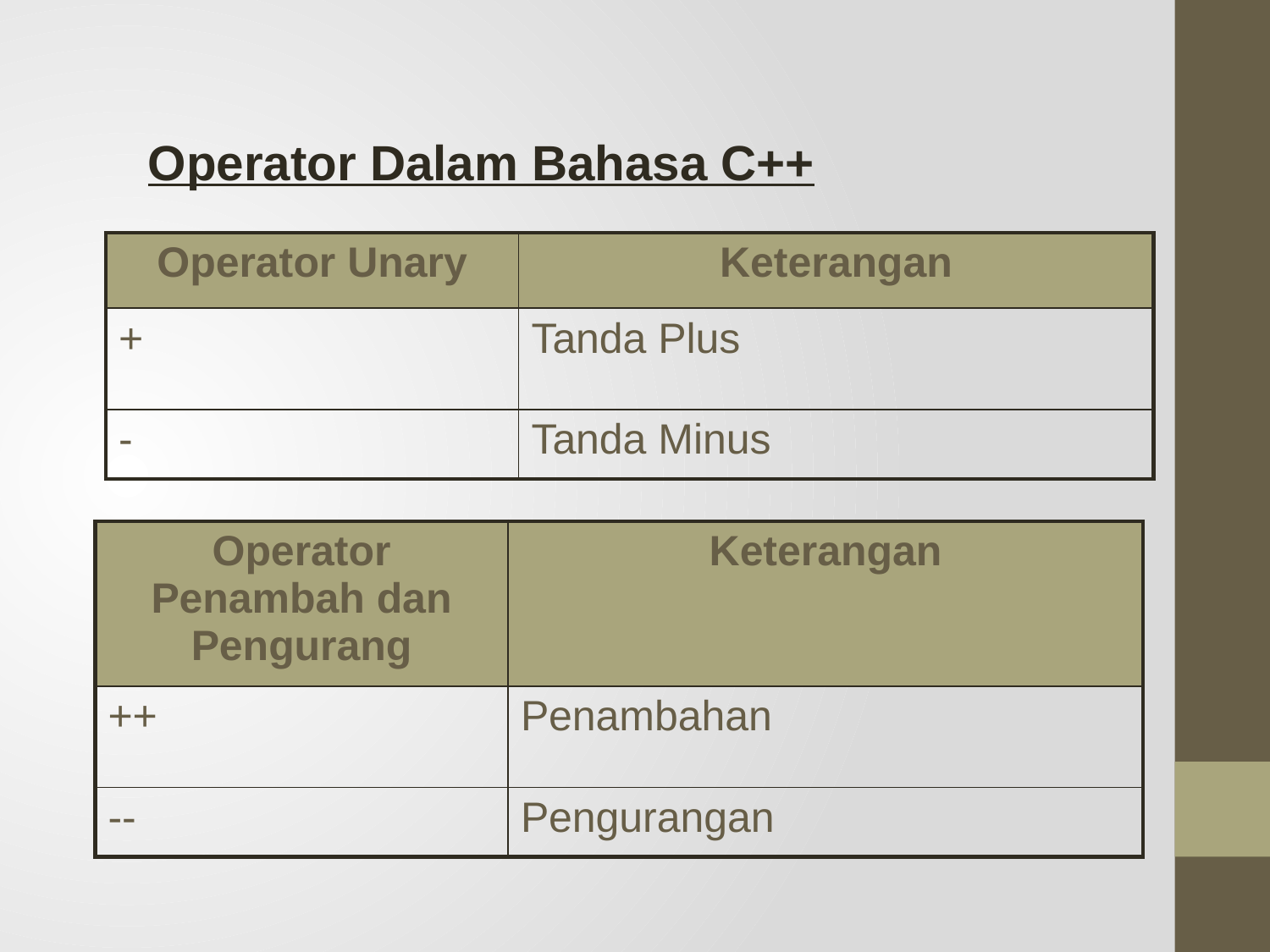

Operator Dalam Bahasa C++
| Operator Unary | Keterangan |
| --- | --- |
| + | Tanda Plus |
| - | Tanda Minus |
| Operator Penambah dan Pengurang | Keterangan |
| --- | --- |
| ++ | Penambahan |
| -- | Pengurangan |